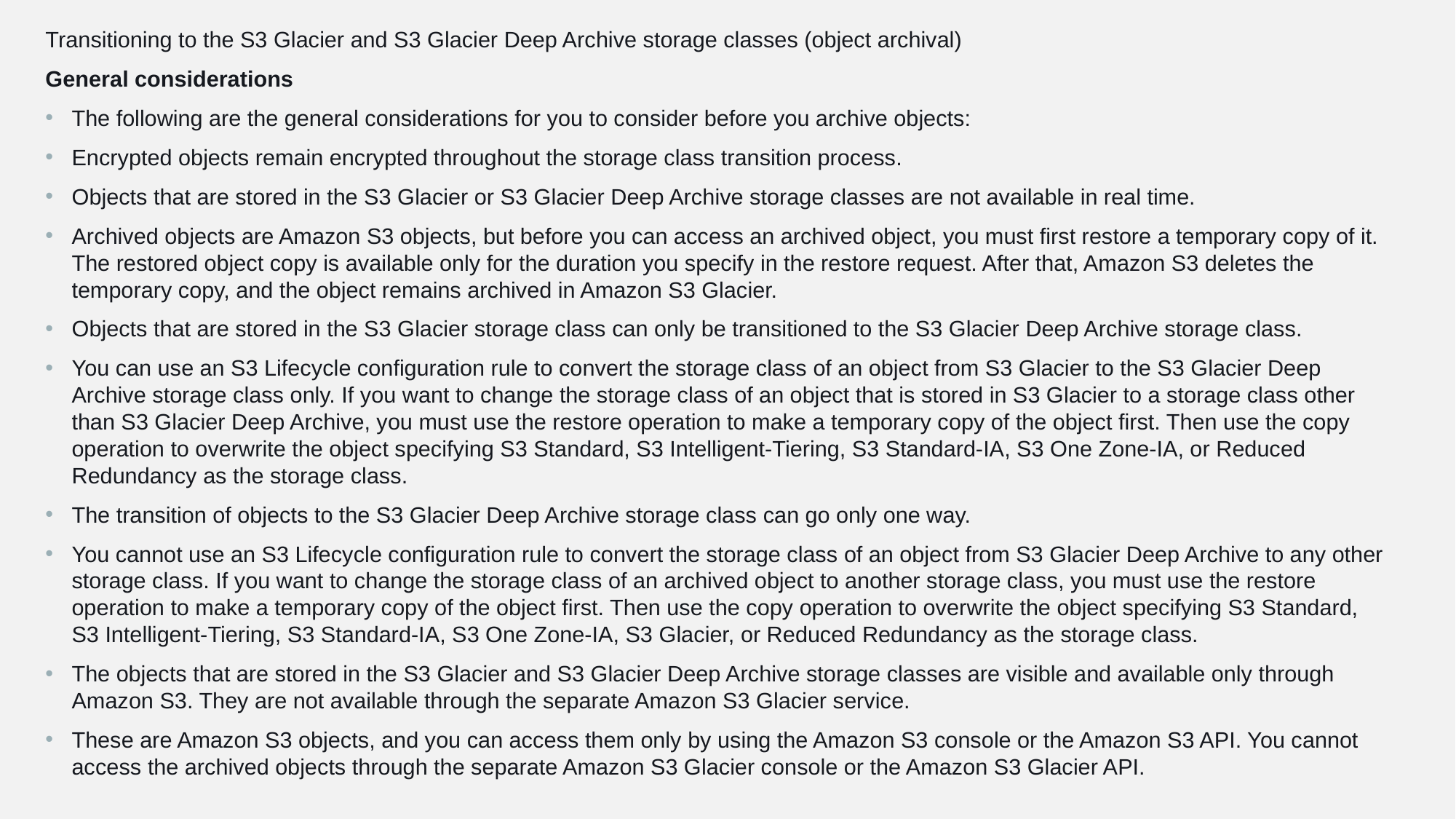

Transitioning to the S3 Glacier and S3 Glacier Deep Archive storage classes (object archival)
General considerations
The following are the general considerations for you to consider before you archive objects:
Encrypted objects remain encrypted throughout the storage class transition process.
Objects that are stored in the S3 Glacier or S3 Glacier Deep Archive storage classes are not available in real time.
Archived objects are Amazon S3 objects, but before you can access an archived object, you must first restore a temporary copy of it. The restored object copy is available only for the duration you specify in the restore request. After that, Amazon S3 deletes the temporary copy, and the object remains archived in Amazon S3 Glacier.
Objects that are stored in the S3 Glacier storage class can only be transitioned to the S3 Glacier Deep Archive storage class.
You can use an S3 Lifecycle configuration rule to convert the storage class of an object from S3 Glacier to the S3 Glacier Deep Archive storage class only. If you want to change the storage class of an object that is stored in S3 Glacier to a storage class other than S3 Glacier Deep Archive, you must use the restore operation to make a temporary copy of the object first. Then use the copy operation to overwrite the object specifying S3 Standard, S3 Intelligent-Tiering, S3 Standard-IA, S3 One Zone-IA, or Reduced Redundancy as the storage class.
The transition of objects to the S3 Glacier Deep Archive storage class can go only one way.
You cannot use an S3 Lifecycle configuration rule to convert the storage class of an object from S3 Glacier Deep Archive to any other storage class. If you want to change the storage class of an archived object to another storage class, you must use the restore operation to make a temporary copy of the object first. Then use the copy operation to overwrite the object specifying S3 Standard, S3 Intelligent-Tiering, S3 Standard-IA, S3 One Zone-IA, S3 Glacier, or Reduced Redundancy as the storage class.
The objects that are stored in the S3 Glacier and S3 Glacier Deep Archive storage classes are visible and available only through Amazon S3. They are not available through the separate Amazon S3 Glacier service.
These are Amazon S3 objects, and you can access them only by using the Amazon S3 console or the Amazon S3 API. You cannot access the archived objects through the separate Amazon S3 Glacier console or the Amazon S3 Glacier API.